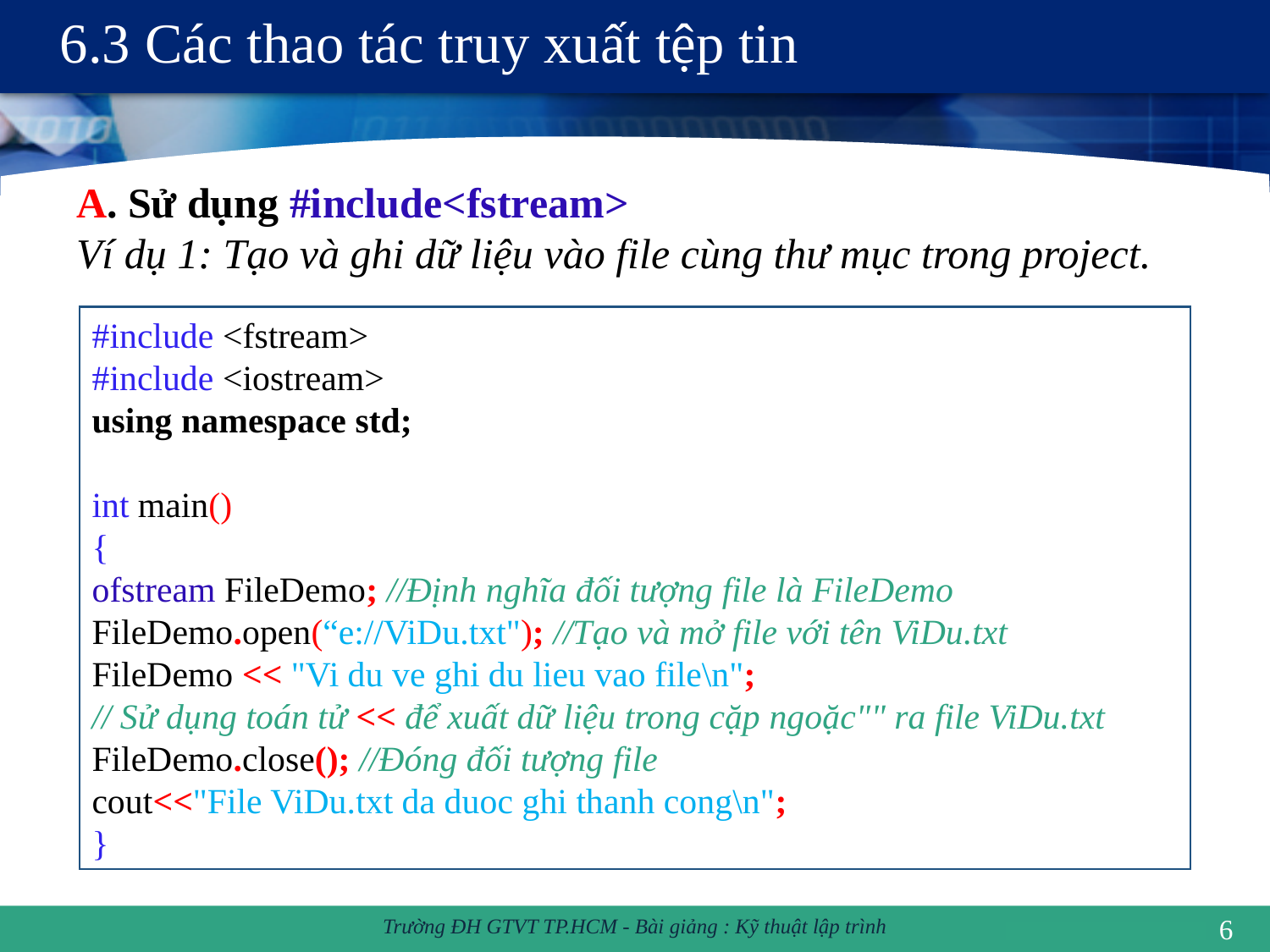

# 6.3 Các thao tác truy xuất tệp tin
A. Sử dụng #include<fstream>
Ví dụ 1: Tạo và ghi dữ liệu vào file cùng thư mục trong project.

#include <fstream>
#include <iostream>
using namespace std;

int main()
{
ofstream FileDemo; //Định nghĩa đối tượng file là FileDemo
FileDemo.open(“e://ViDu.txt"); //Tạo và mở file với tên ViDu.txt
FileDemo << "Vi du ve ghi du lieu vao file\n";
// Sử dụng toán tử << để xuất dữ liệu trong cặp ngoặc"" ra file ViDu.txt
FileDemo.close(); //Đóng đối tượng file
cout<<"File ViDu.txt da duoc ghi thanh cong\n";
}
6
Trường ĐH GTVT TP.HCM - Bài giảng : Kỹ thuật lập trình